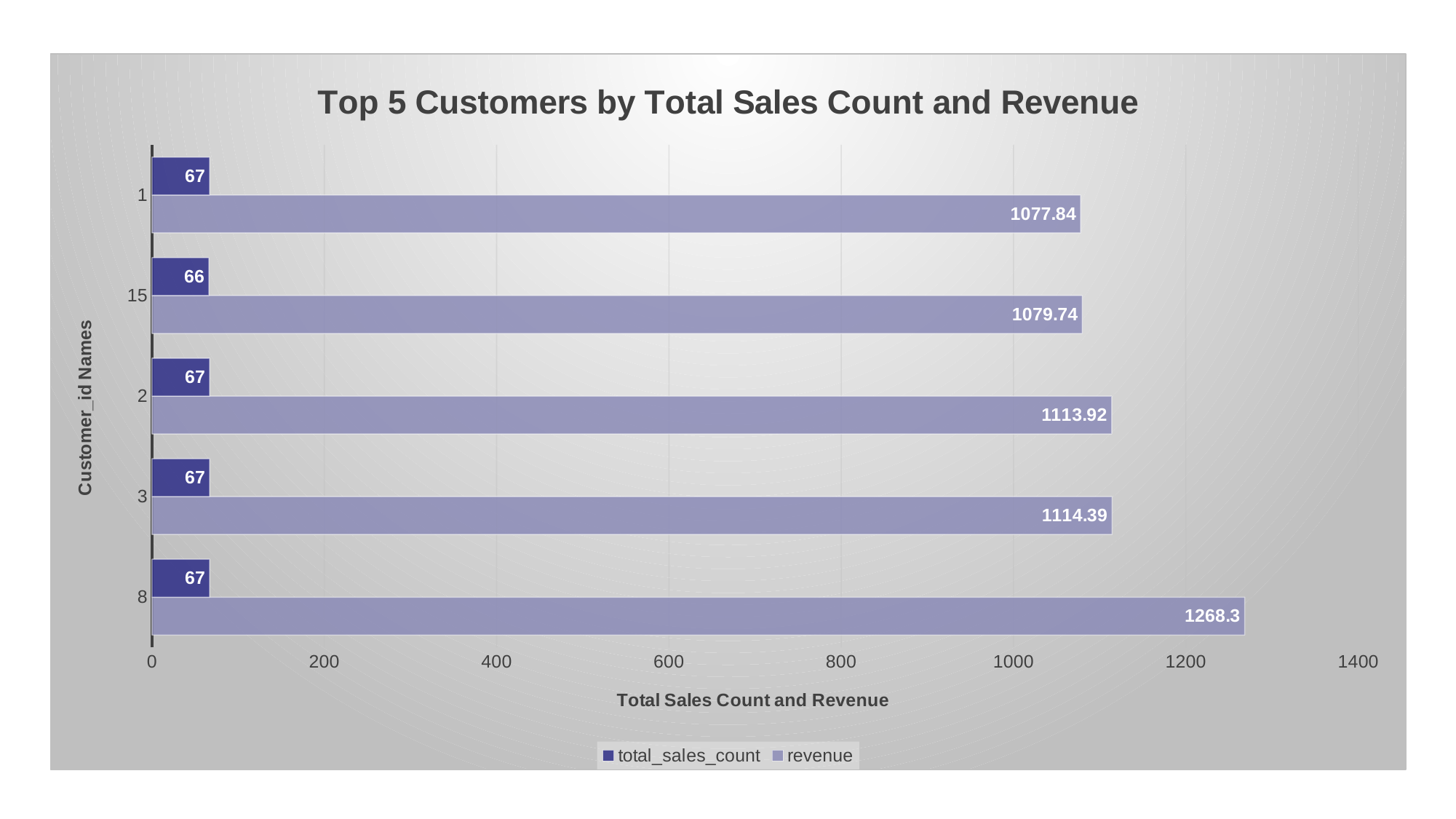

### Chart: Top 5 Customers by Total Sales Count and Revenue

| Category | revenue | total_sales_count |
|---|---|---|
| 8 | 1268.3 | 67.0 |
| 3 | 1114.39 | 67.0 |
| 2 | 1113.92 | 67.0 |
| 15 | 1079.74 | 66.0 |
| 1 | 1077.84 | 67.0 |